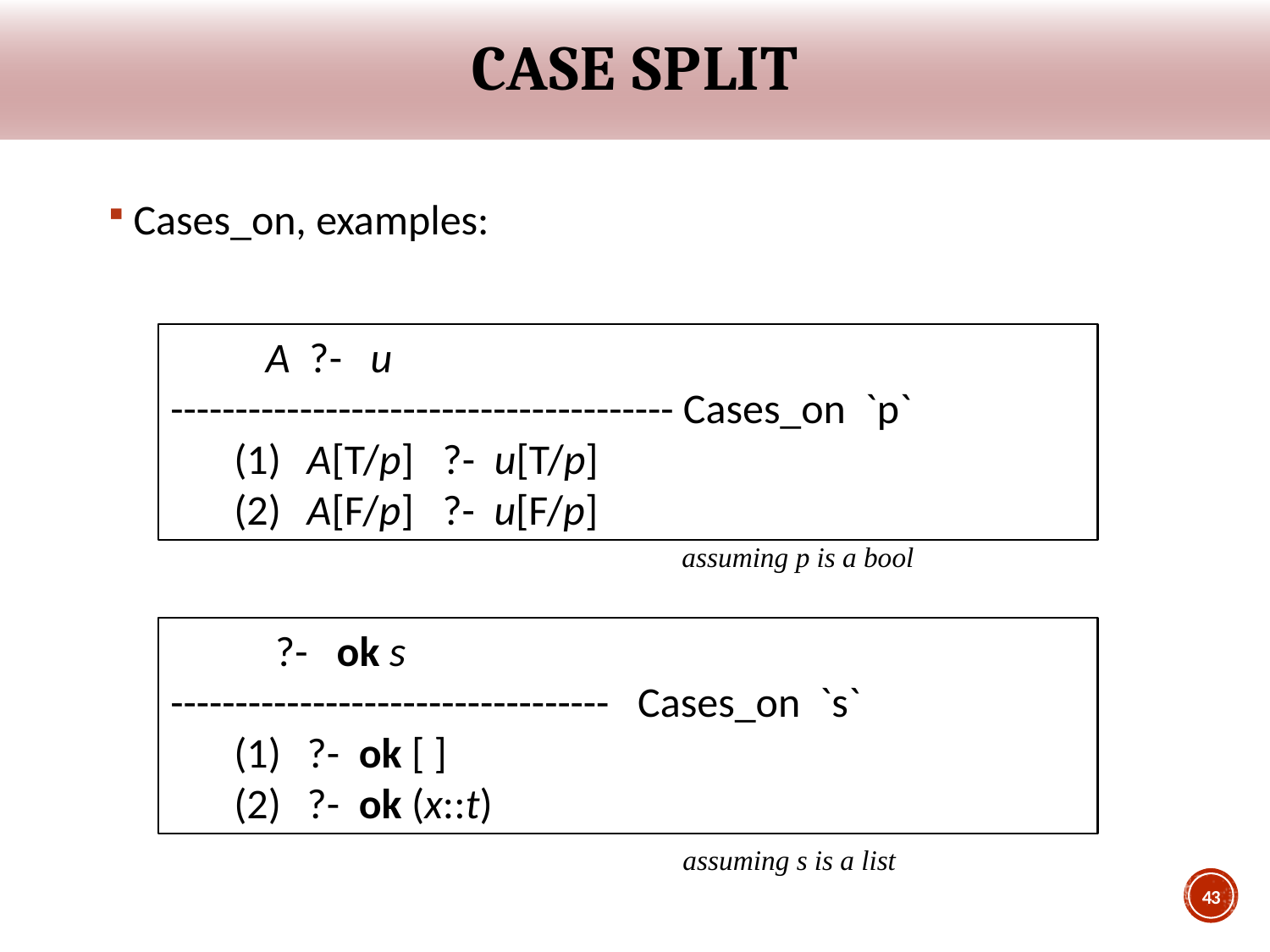

# Case split
Cases_on, examples:

          A  ?-   u
--------------------------------------- Cases_on  `p`
 A[T/p]   ?-  u[T/p]
 A[F/p]   ?-  u[F/p]
assuming p is a bool
           ?-   ok s
----------------------------------   Cases_on  `s`
 ?-  ok [ ]
 ?-  ok (x::t)
assuming s is a list
43